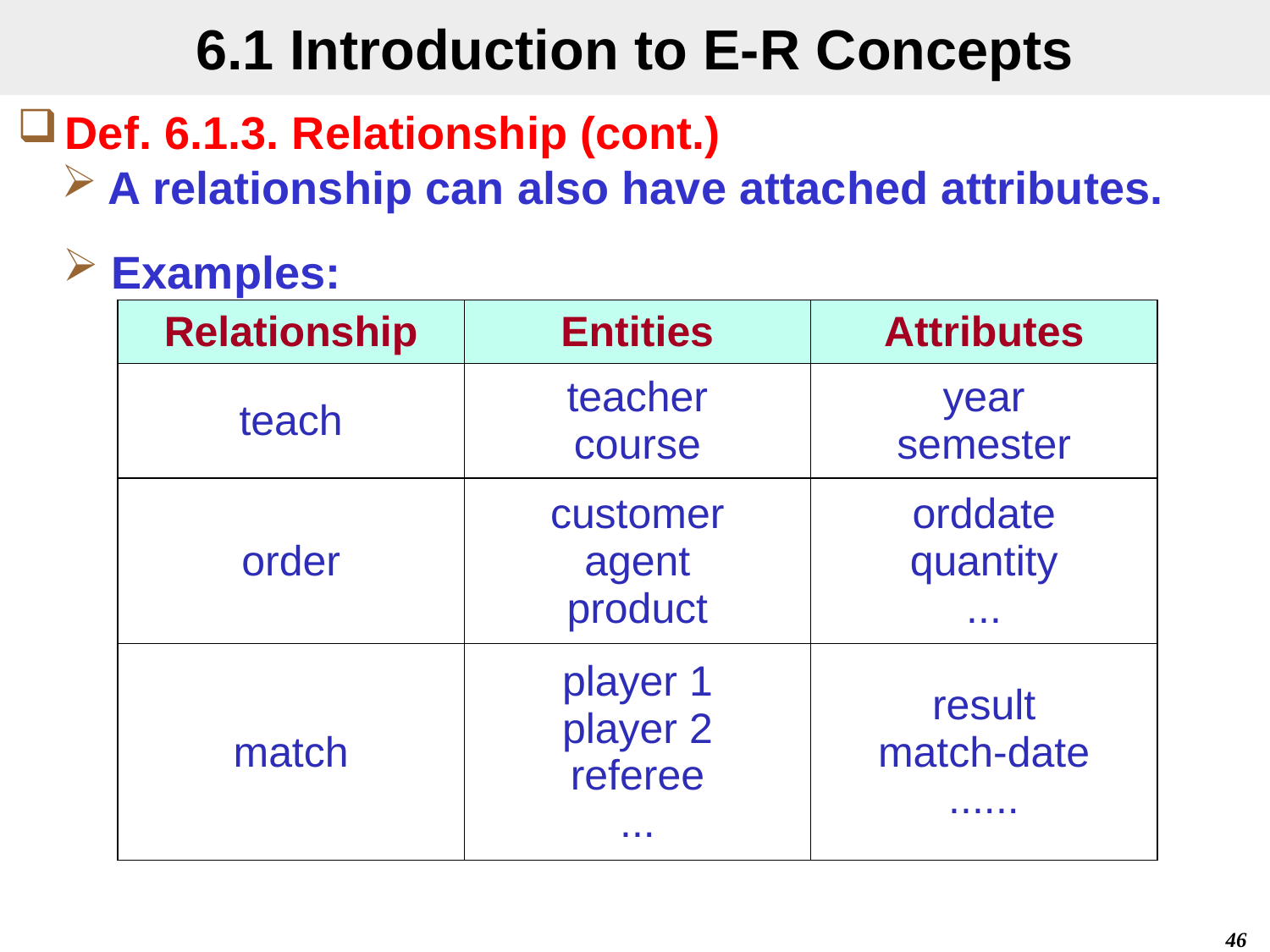

# 6.1 Introduction to E-R Concepts
Def. 6.1.3. Relationship (cont.)
A relationship can also have attached attributes.
Examples:
| Relationship | Entities | Attributes |
| --- | --- | --- |
| teach | teacher course | year semester |
| order | customer agent product | orddate quantity ... |
| match | player 1 player 2 referee ... | result match-date ...... |

46